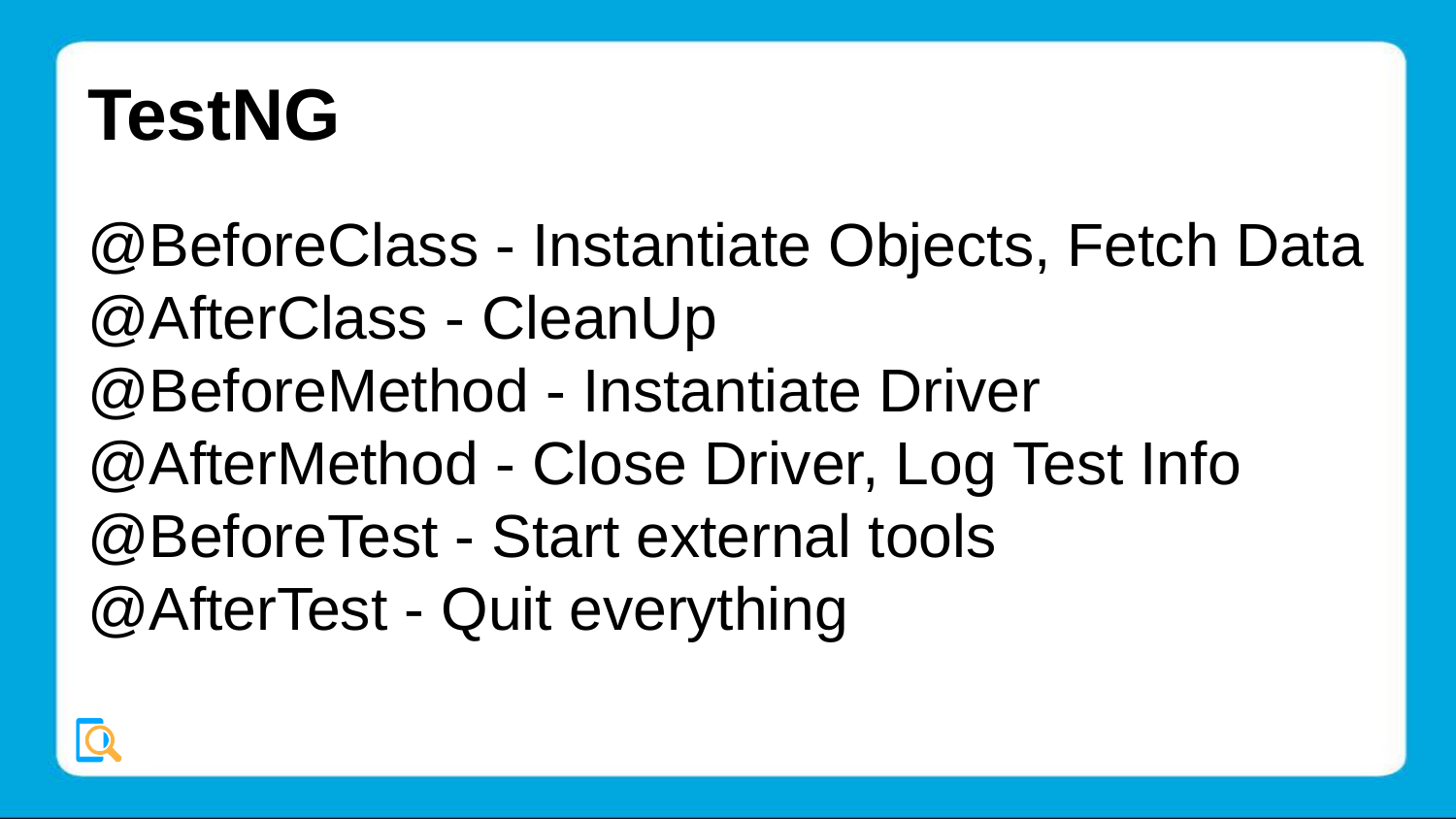

# TestNG
@BeforeClass - Instantiate Objects, Fetch Data
@AfterClass - CleanUp
@BeforeMethod - Instantiate Driver
@AfterMethod - Close Driver, Log Test Info
@BeforeTest - Start external tools
@AfterTest - Quit everything